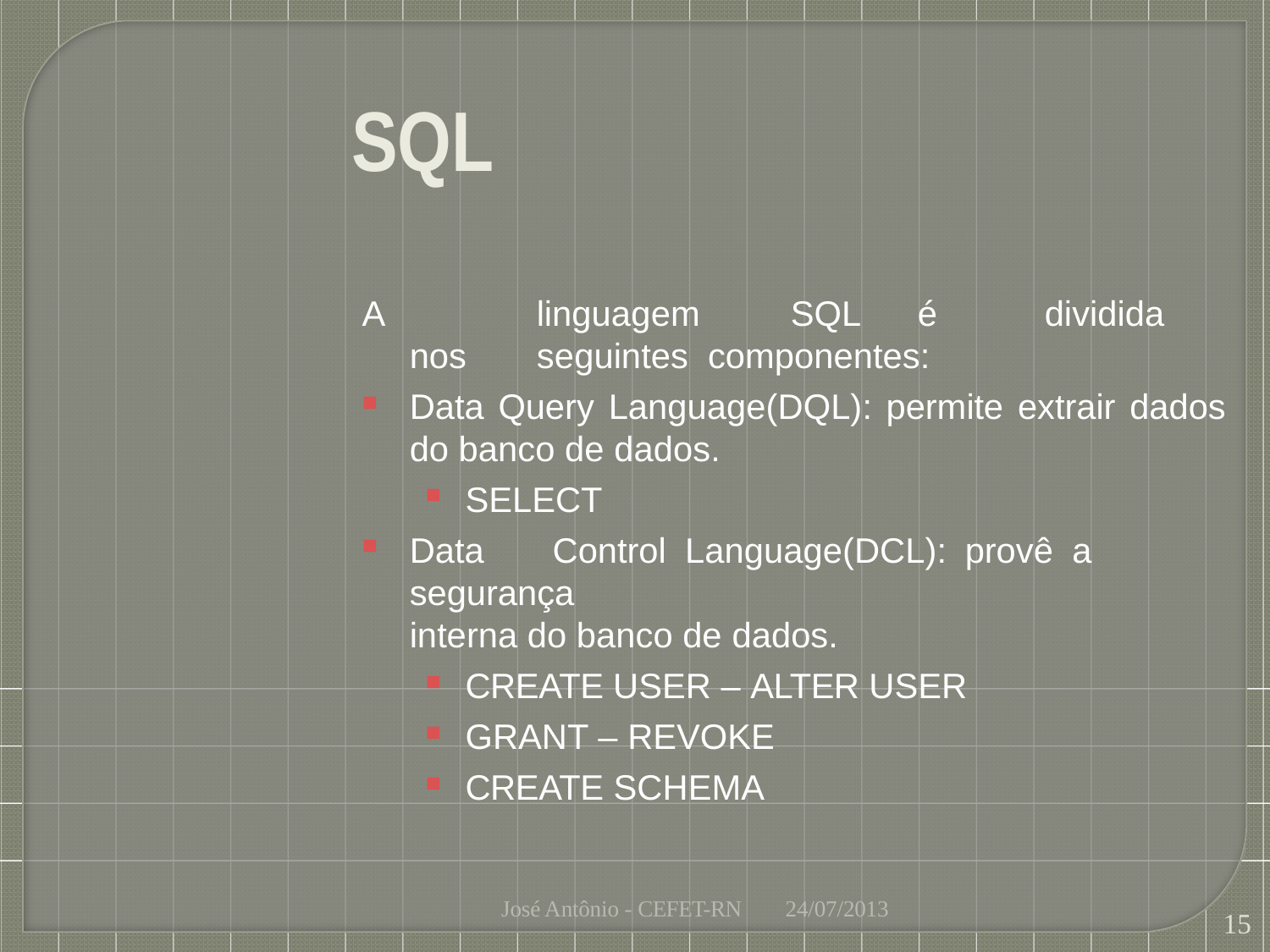

# SQL
A		linguagem	SQL	é	dividida	nos	seguintes  componentes:
Data Query Language(DQL): permite extrair dados
do banco de dados.
SELECT
Data	Control	Language(DCL):	provê	a	segurança
interna do banco de dados.
CREATE USER – ALTER USER
GRANT – REVOKE
CREATE SCHEMA
José Antônio - CEFET-RN
24/07/2013
15